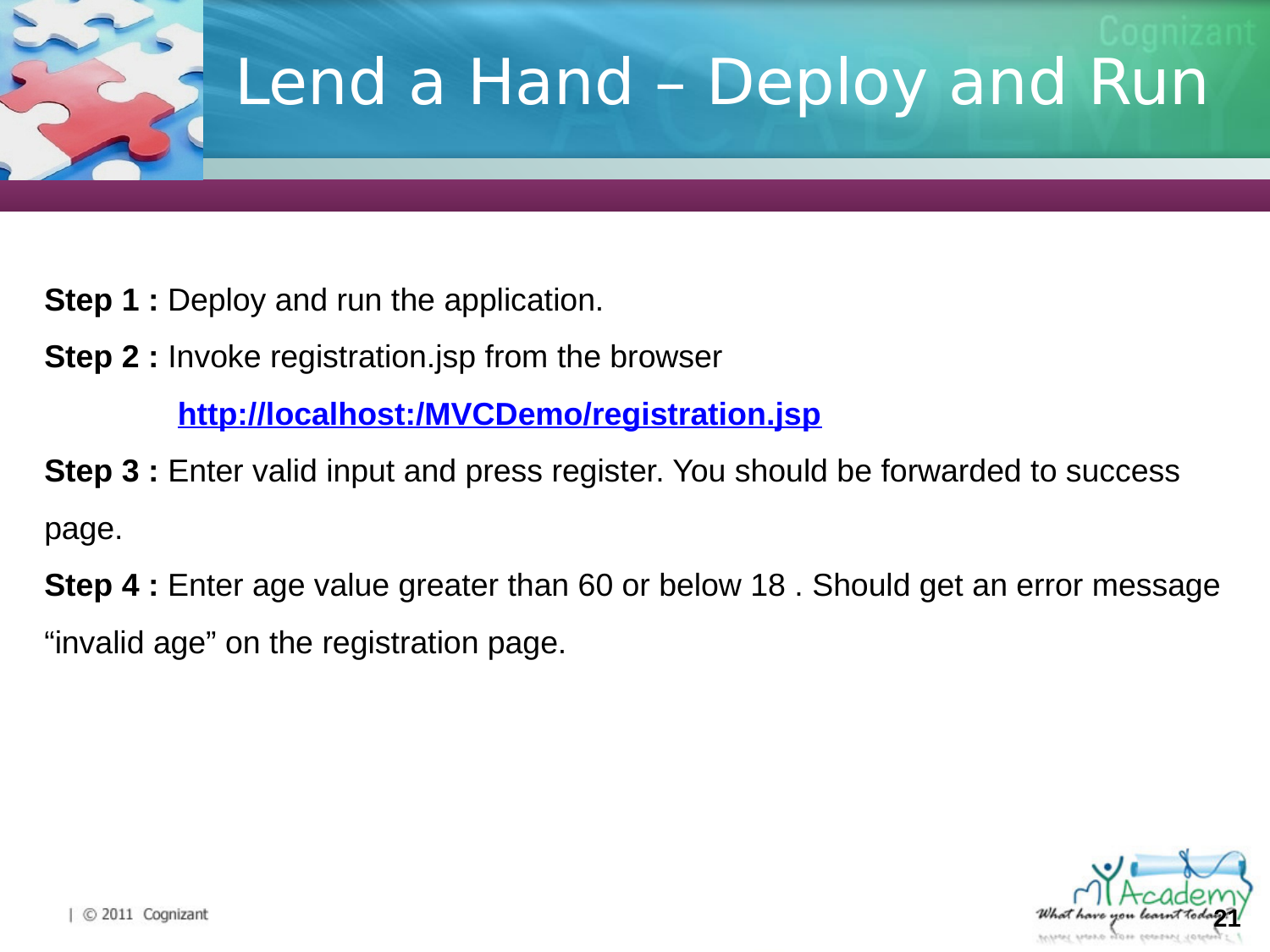

# Lend a Hand – Deploy and Run
Step 1 : Deploy and run the application.
Step 2 : Invoke registration.jsp from the browser
               http://localhost:/MVCDemo/registration.jsp
Step 3 : Enter valid input and press register. You should be forwarded to success page.
Step 4 : Enter age value greater than 60 or below 18 . Should get an error message “invalid age” on the registration page.

21